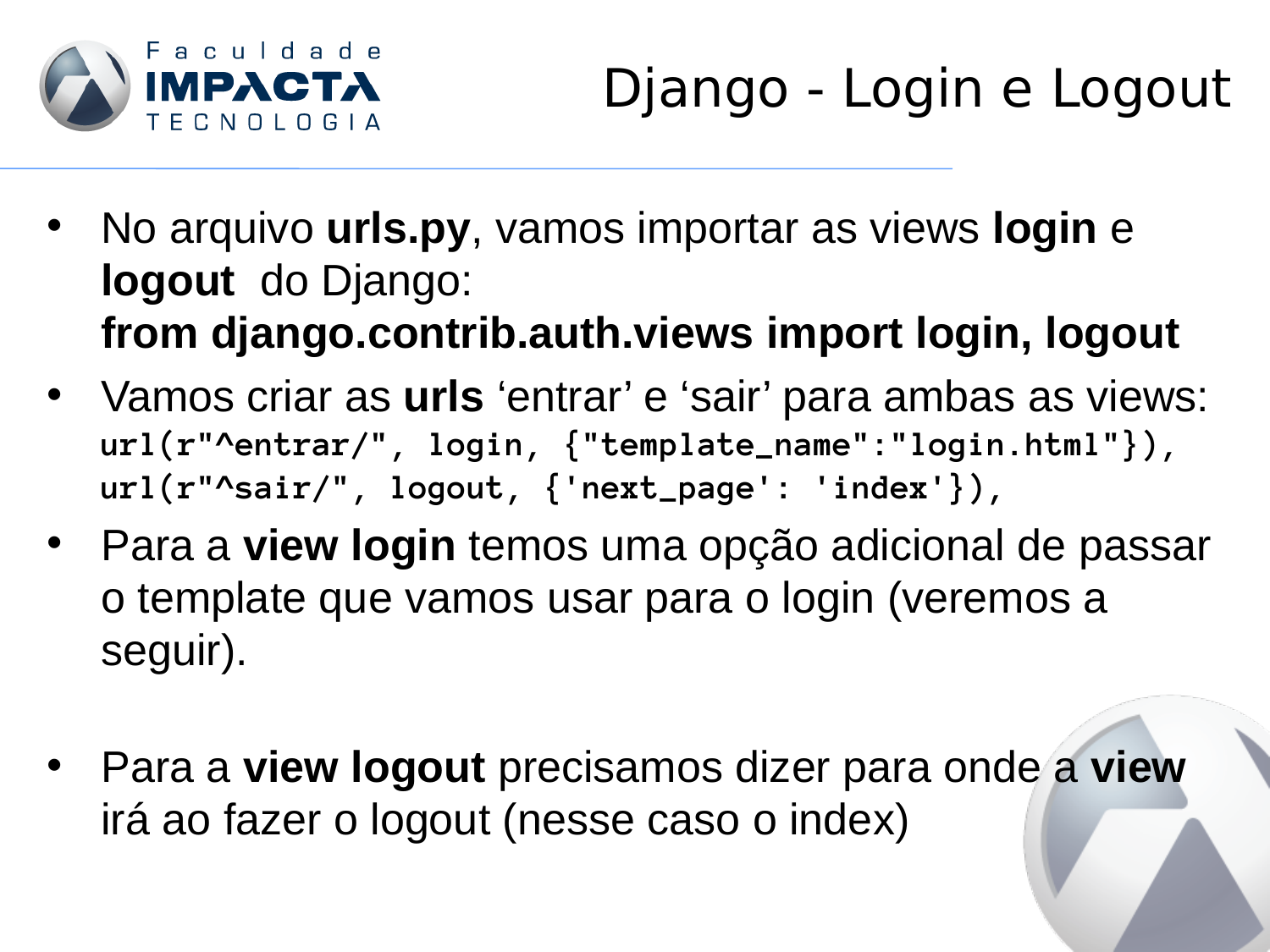

# Django - Login e Logout
No arquivo urls.py, vamos importar as views login e logout  do Django:
from django.contrib.auth.views import login, logout
Vamos criar as urls ‘entrar’ e ‘sair’ para ambas as views:
url(r"^entrar/", login, {"template_name":"login.html"}),
url(r"^sair/", logout, {'next_page': 'index'}),
Para a view login temos uma opção adicional de passar o template que vamos usar para o login (veremos a seguir).
Para a view logout precisamos dizer para onde a view irá ao fazer o logout (nesse caso o index)